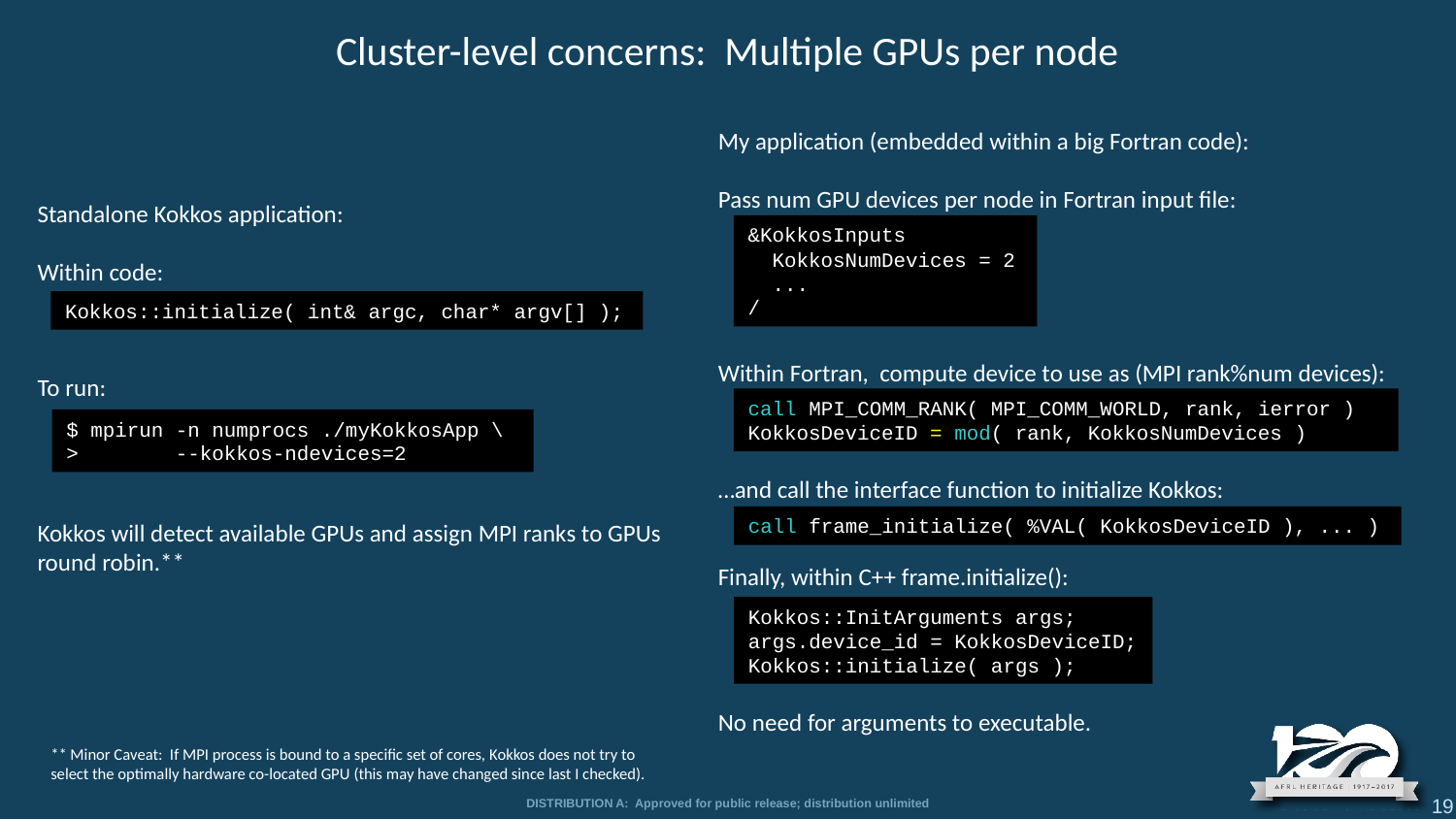

Cluster-level concerns:  Multiple GPUs per node

My application (embedded within a big Fortran code):

Pass num GPU devices per node in Fortran input file:

Within Fortran,  compute device to use as (MPI rank%num devices):

…and call the interface function to initialize Kokkos:

Finally, within C++ frame.initialize():

No need for arguments to executable.

Standalone Kokkos application:

Within code:

To run:

Kokkos will detect available GPUs and assign MPI ranks to GPUs round robin.**
&KokkosInputs
  KokkosNumDevices = 2
  ...
/
Kokkos::initialize( int& argc, char* argv[] );
call MPI_COMM_RANK( MPI_COMM_WORLD, rank, ierror )
KokkosDeviceID = mod( rank, KokkosNumDevices )

$ mpirun -n numprocs ./myKokkosApp \
>        --kokkos-ndevices=2
call frame_initialize( %VAL( KokkosDeviceID ), ... )
Kokkos::InitArguments args;
args.device_id = KokkosDeviceID;
Kokkos::initialize( args );
** Minor Caveat:  If MPI process is bound to a specific set of cores, Kokkos does not try to select the optimally hardware co-located GPU (this may have changed since last I checked).